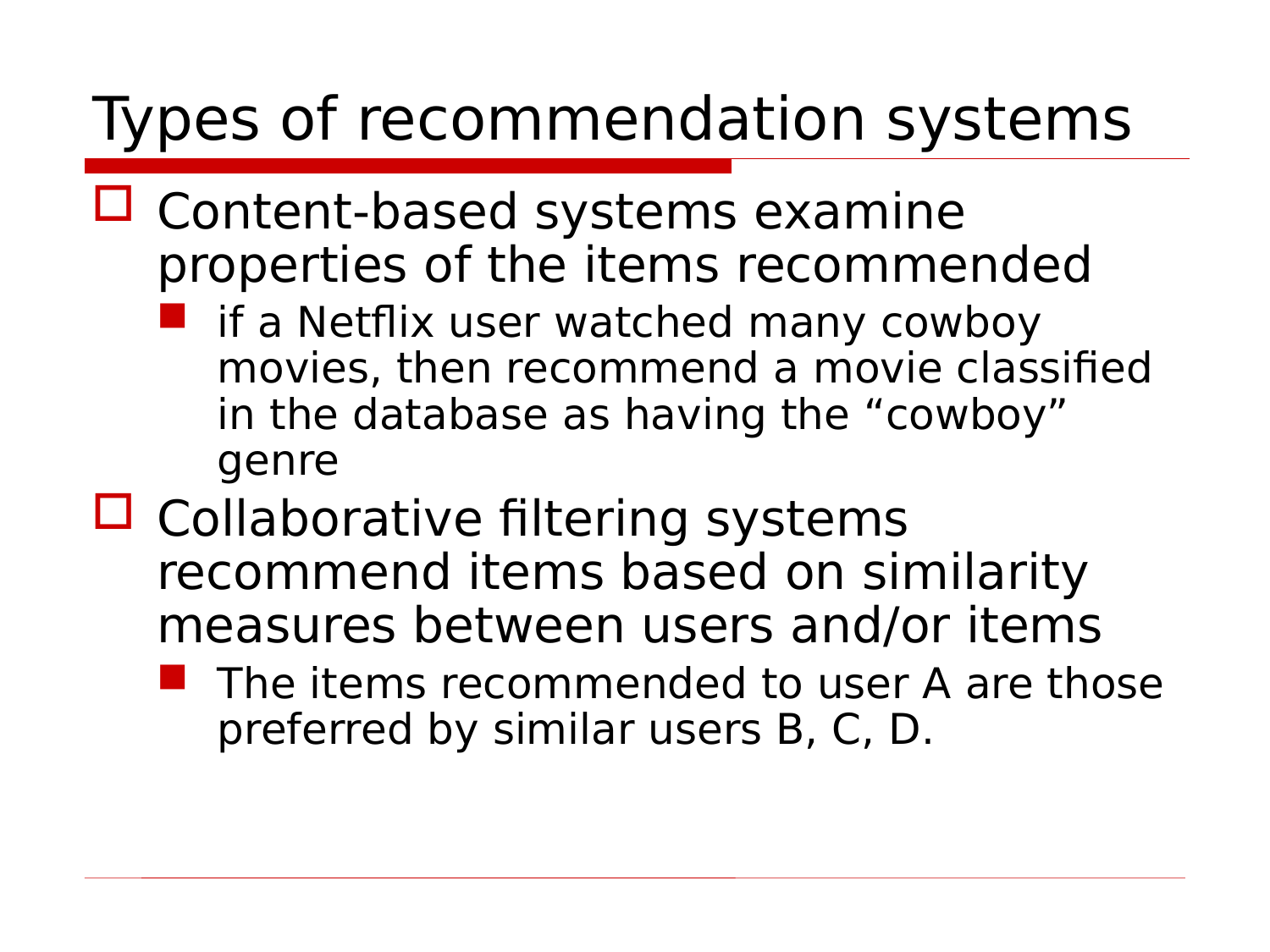

# Types of recommendation systems
Content-based systems examine properties of the items recommended
if a Netflix user watched many cowboy movies, then recommend a movie classified in the database as having the “cowboy” genre
Collaborative filtering systems recommend items based on similarity measures between users and/or items
The items recommended to user A are those preferred by similar users B, C, D.